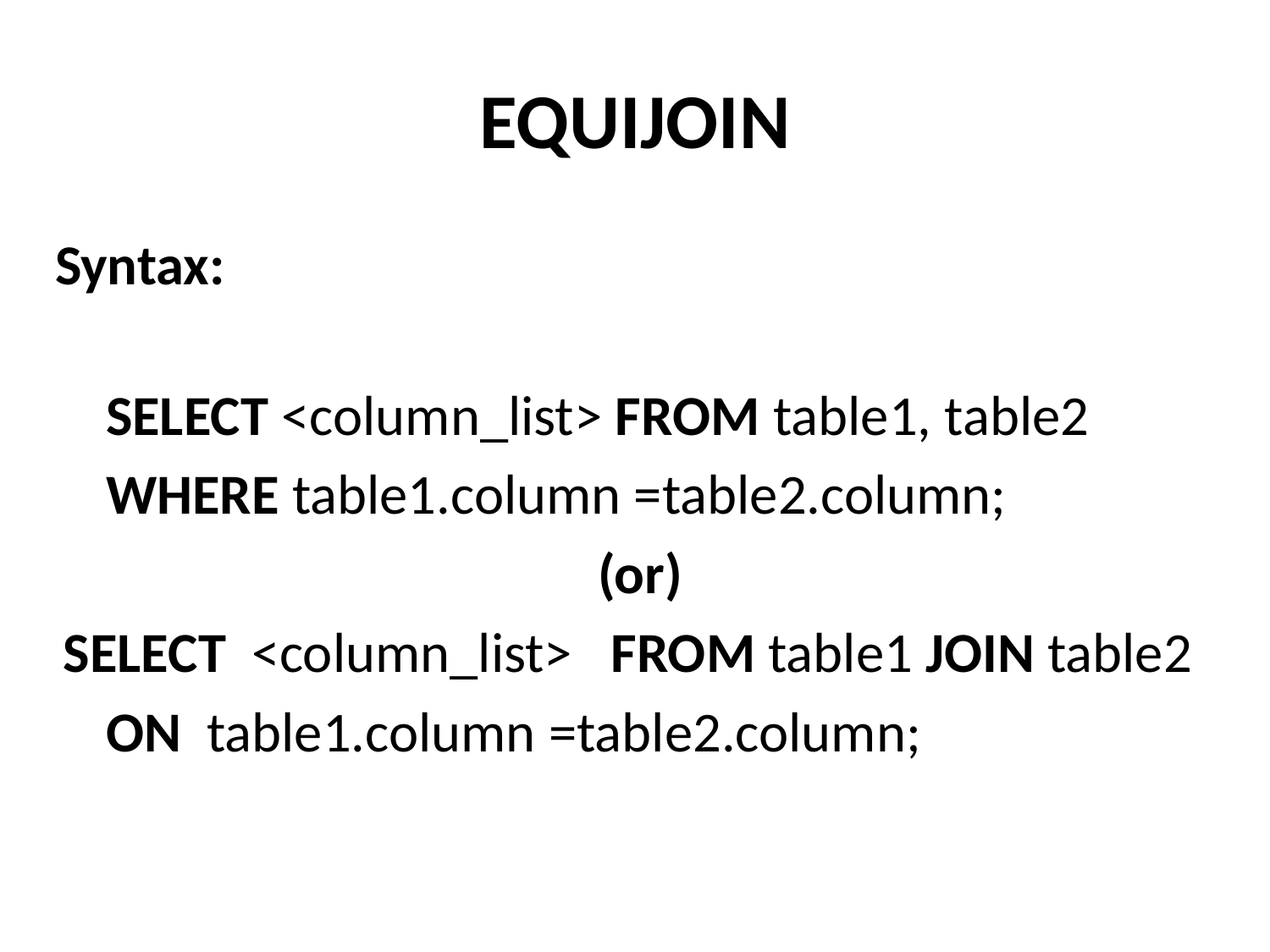

# EQUIJOIN
Syntax:

    SELECT <column_list> FROM table1, table2
    WHERE table1.column =table2.column;
(or)
SELECT  <column_list>   FROM table1 JOIN table2
    ON  table1.column =table2.column;